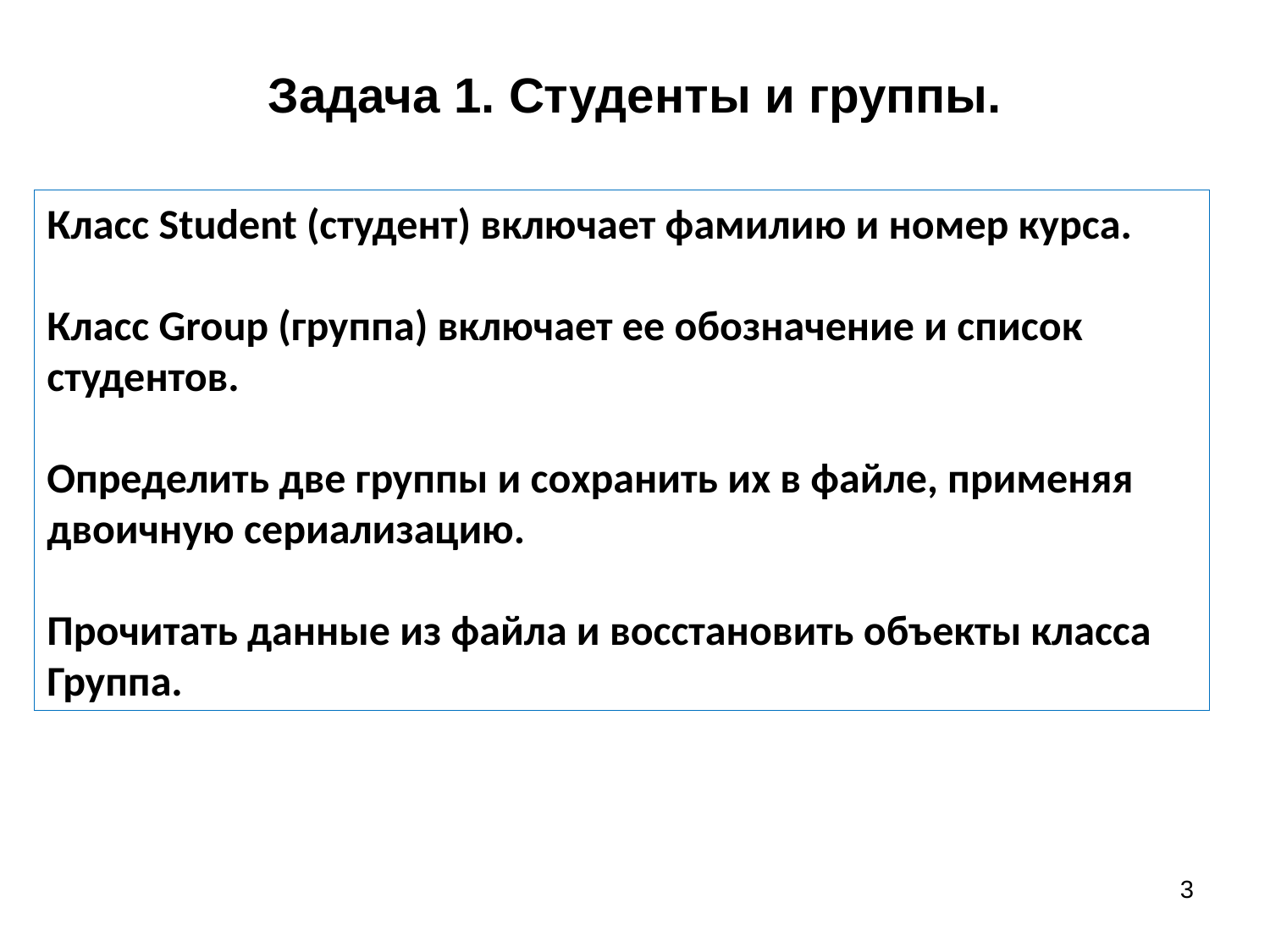

# Задача 1. Студенты и группы.
Класс Student (студент) включает фамилию и номер курса.

Класс Group (группа) включает ее обозначение и список студентов.

Определить две группы и сохранить их в файле, применяя двоичную сериализацию.

Прочитать данные из файла и восстановить объекты класса Группа.

3